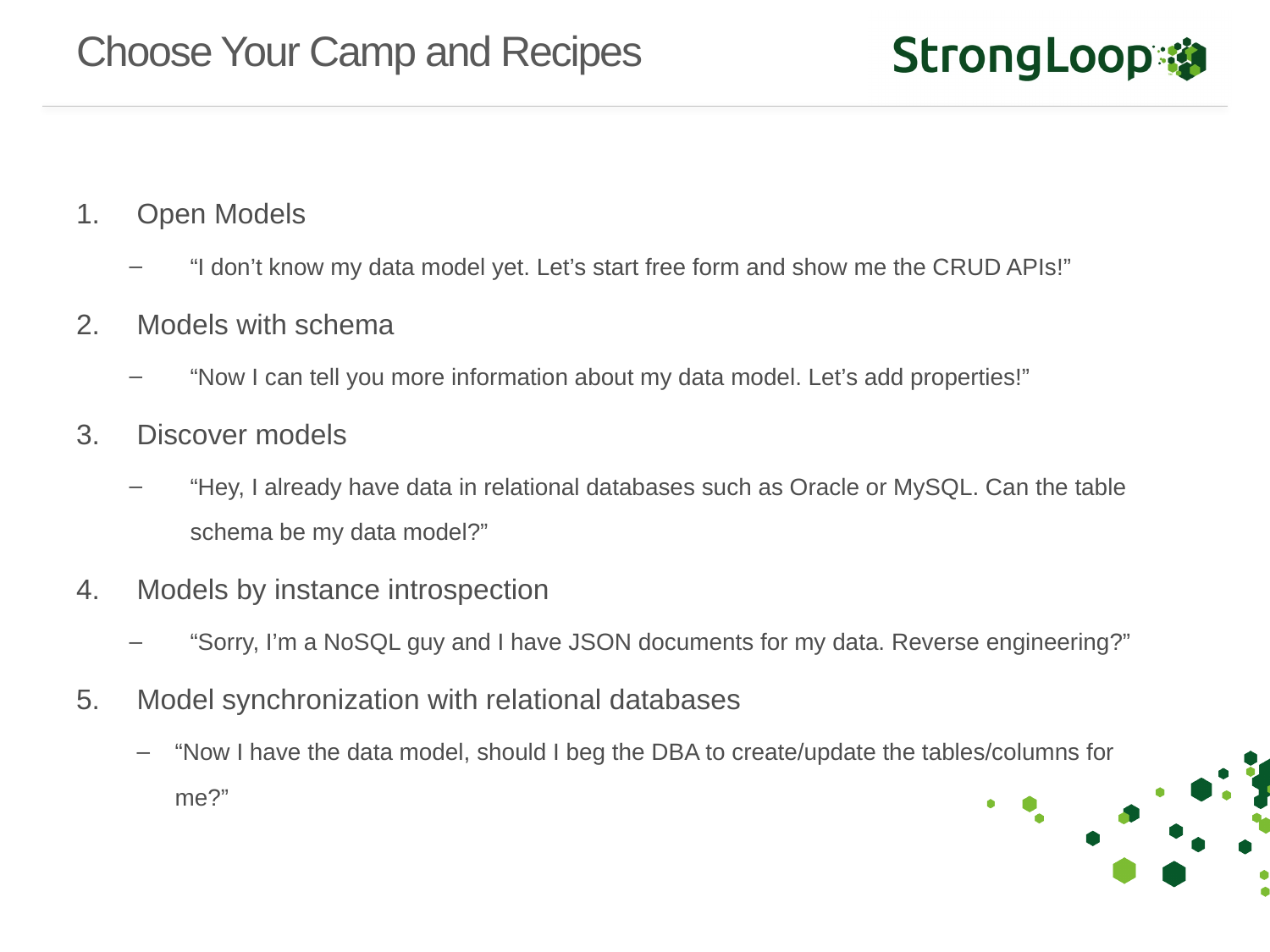

# Choose Your Camp and Recipes
Open Models
“I don’t know my data model yet. Let’s start free form and show me the CRUD APIs!”
Models with schema
“Now I can tell you more information about my data model. Let’s add properties!”
Discover models
“Hey, I already have data in relational databases such as Oracle or MySQL. Can the table schema be my data model?”
Models by instance introspection
“Sorry, I’m a NoSQL guy and I have JSON documents for my data. Reverse engineering?”
Model synchronization with relational databases
“Now I have the data model, should I beg the DBA to create/update the tables/columns for me?”